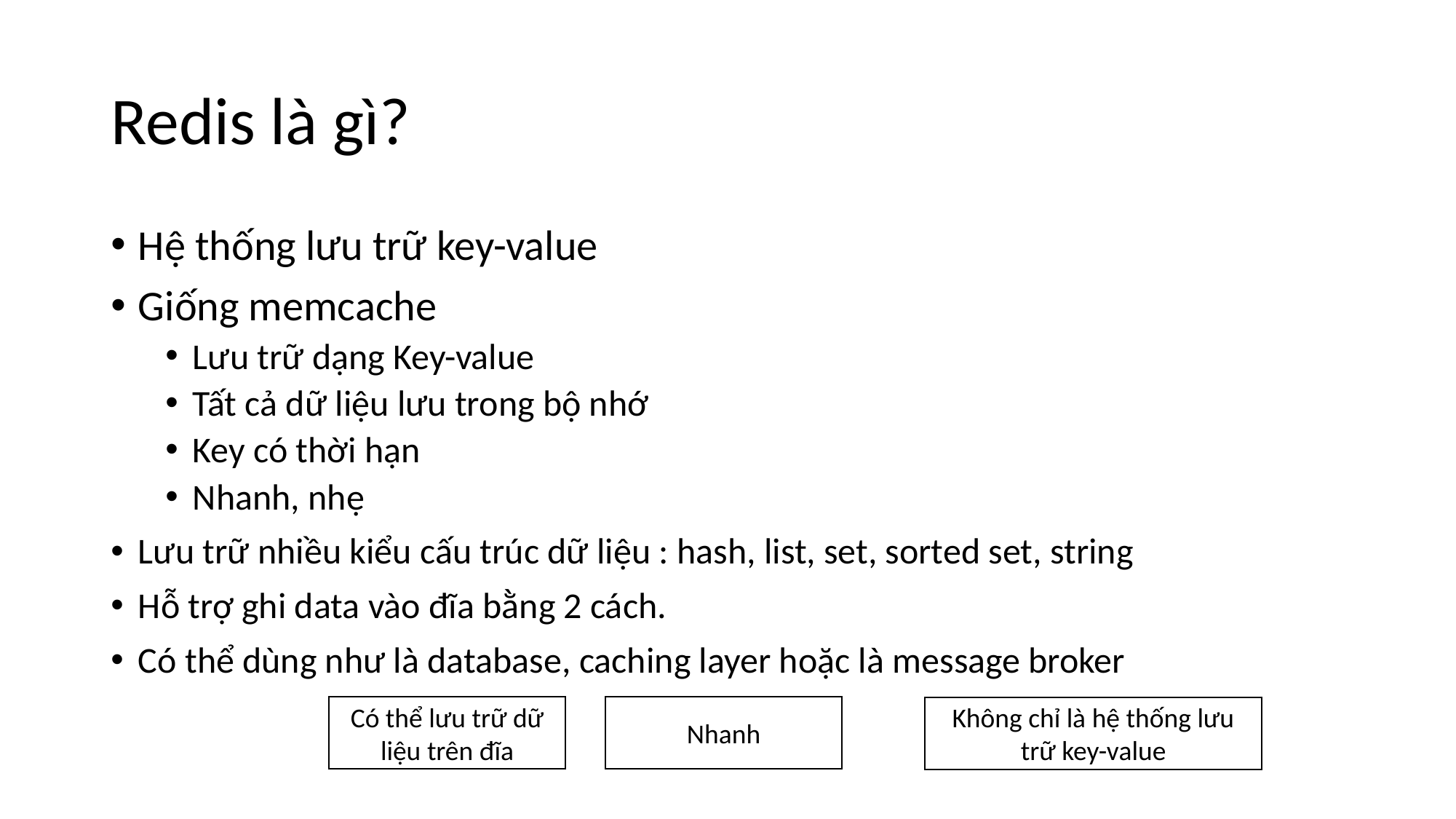

# Redis là gì?
Hệ thống lưu trữ key-value
Giống memcache
Lưu trữ dạng Key-value
Tất cả dữ liệu lưu trong bộ nhớ
Key có thời hạn
Nhanh, nhẹ
Lưu trữ nhiều kiểu cấu trúc dữ liệu : hash, list, set, sorted set, string
Hỗ trợ ghi data vào đĩa bằng 2 cách.
Có thể dùng như là database, caching layer hoặc là message broker

Nhanh
Có thể lưu trữ dữ liệu trên đĩa
Không chỉ là hệ thống lưu trữ key-value